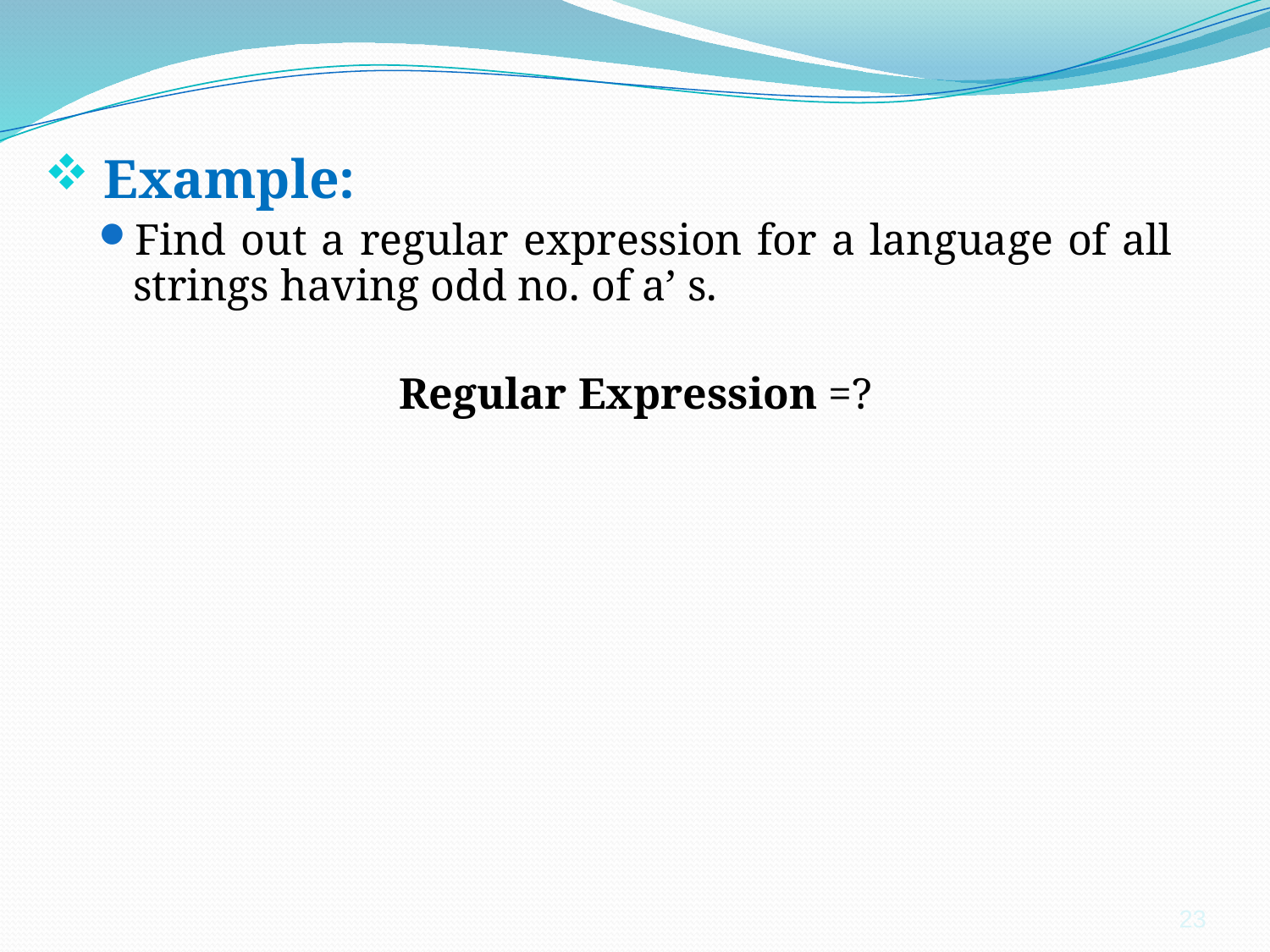

Example:
Find out a regular expression for a language of all strings having odd no. of a’ s.

Regular Expression =?

23